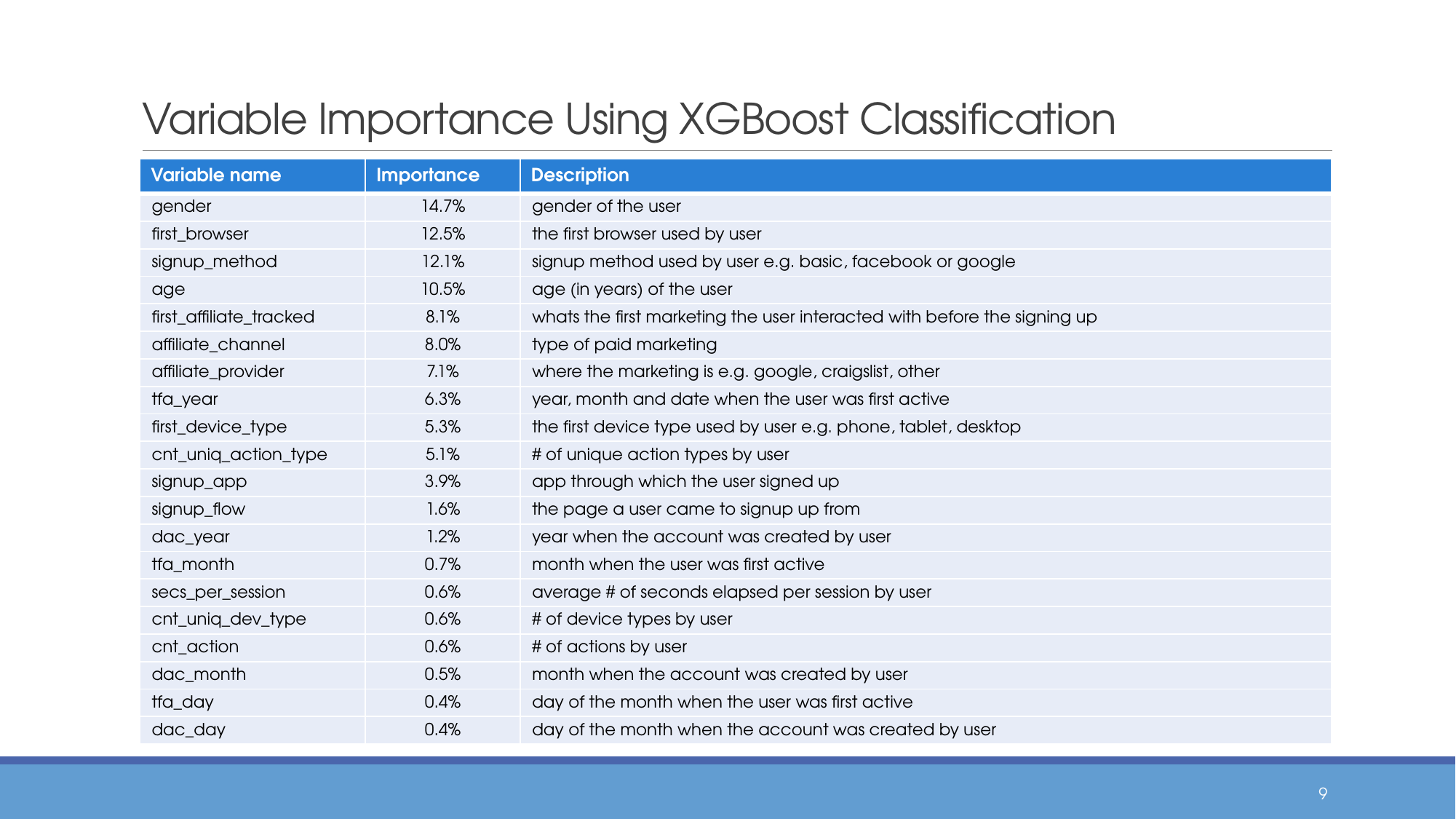

# Variable Importance Using XGBoost Classification
| Variable name | Importance | Description |
| --- | --- | --- |
| gender | 14.7% | gender of the user |
| first\_browser | 12.5% | the first browser used by user |
| signup\_method | 12.1% | signup method used by user e.g. basic, facebook or google |
| age | 10.5% | age (in years) of the user |
| first\_affiliate\_tracked | 8.1% | whats the first marketing the user interacted with before the signing up |
| affiliate\_channel | 8.0% | type of paid marketing |
| affiliate\_provider | 7.1% | where the marketing is e.g. google, craigslist, other |
| tfa\_year | 6.3% | year, month and date when the user was first active |
| first\_device\_type | 5.3% | the first device type used by user e.g. phone, tablet, desktop |
| cnt\_uniq\_action\_type | 5.1% | # of unique action types by user |
| signup\_app | 3.9% | app through which the user signed up |
| signup\_flow | 1.6% | the page a user came to signup up from |
| dac\_year | 1.2% | year when the account was created by user |
| tfa\_month | 0.7% | month when the user was first active |
| secs\_per\_session | 0.6% | average # of seconds elapsed per session by user |
| cnt\_uniq\_dev\_type | 0.6% | # of device types by user |
| cnt\_action | 0.6% | # of actions by user |
| dac\_month | 0.5% | month when the account was created by user |
| tfa\_day | 0.4% | day of the month when the user was first active |
| dac\_day | 0.4% | day of the month when the account was created by user |
9